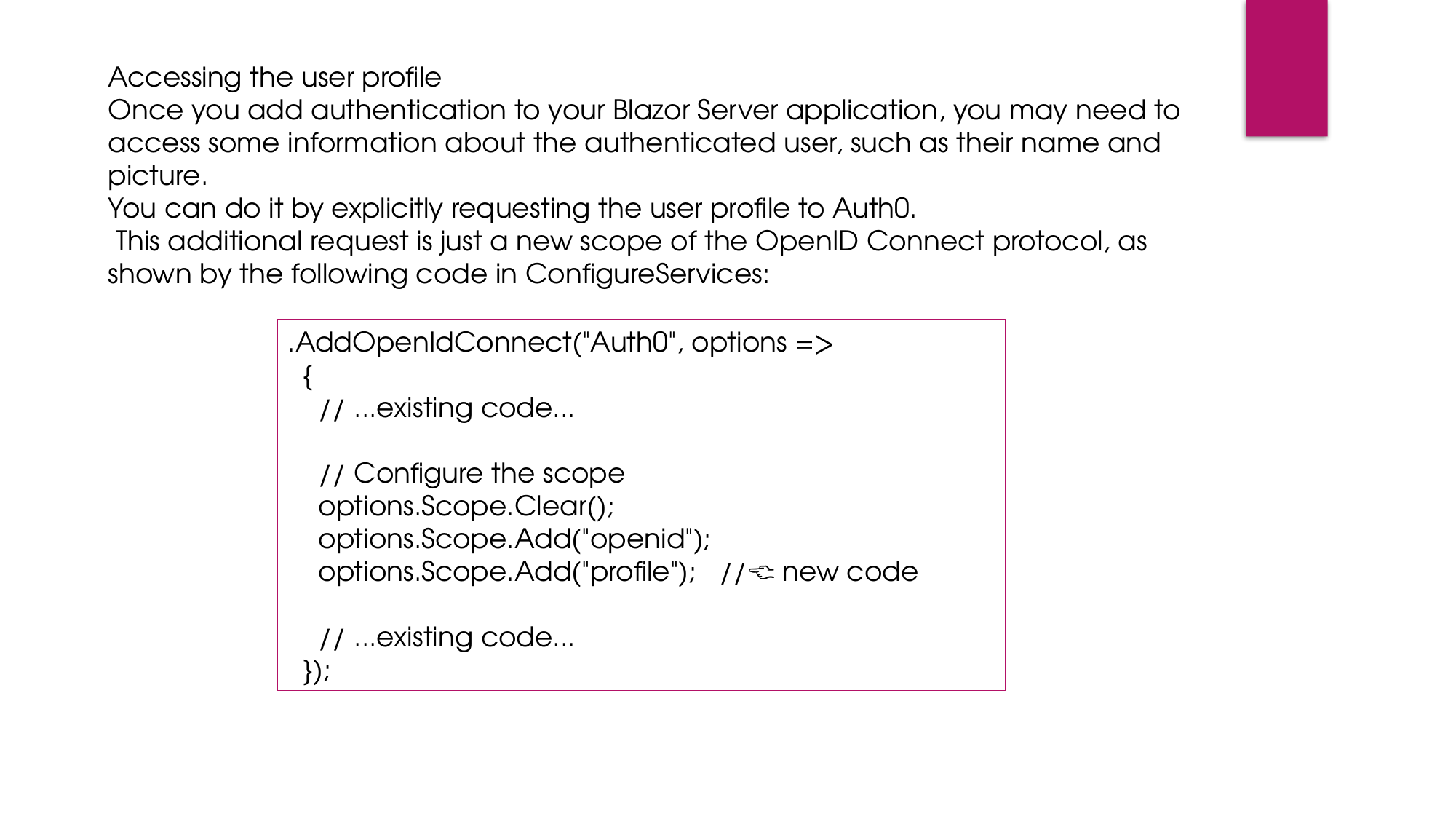

Accessing the user profile
Once you add authentication to your Blazor Server application, you may need to access some information about the authenticated user, such as their name and picture.
You can do it by explicitly requesting the user profile to Auth0.
 This additional request is just a new scope of the OpenID Connect protocol, as shown by the following code in ConfigureServices:
.AddOpenIdConnect("Auth0", options =>
  {
    // ...existing code...

    // Configure the scope
    options.Scope.Clear();
    options.Scope.Add("openid");
    options.Scope.Add("profile");   //👈 new code

    // ...existing code...
  });